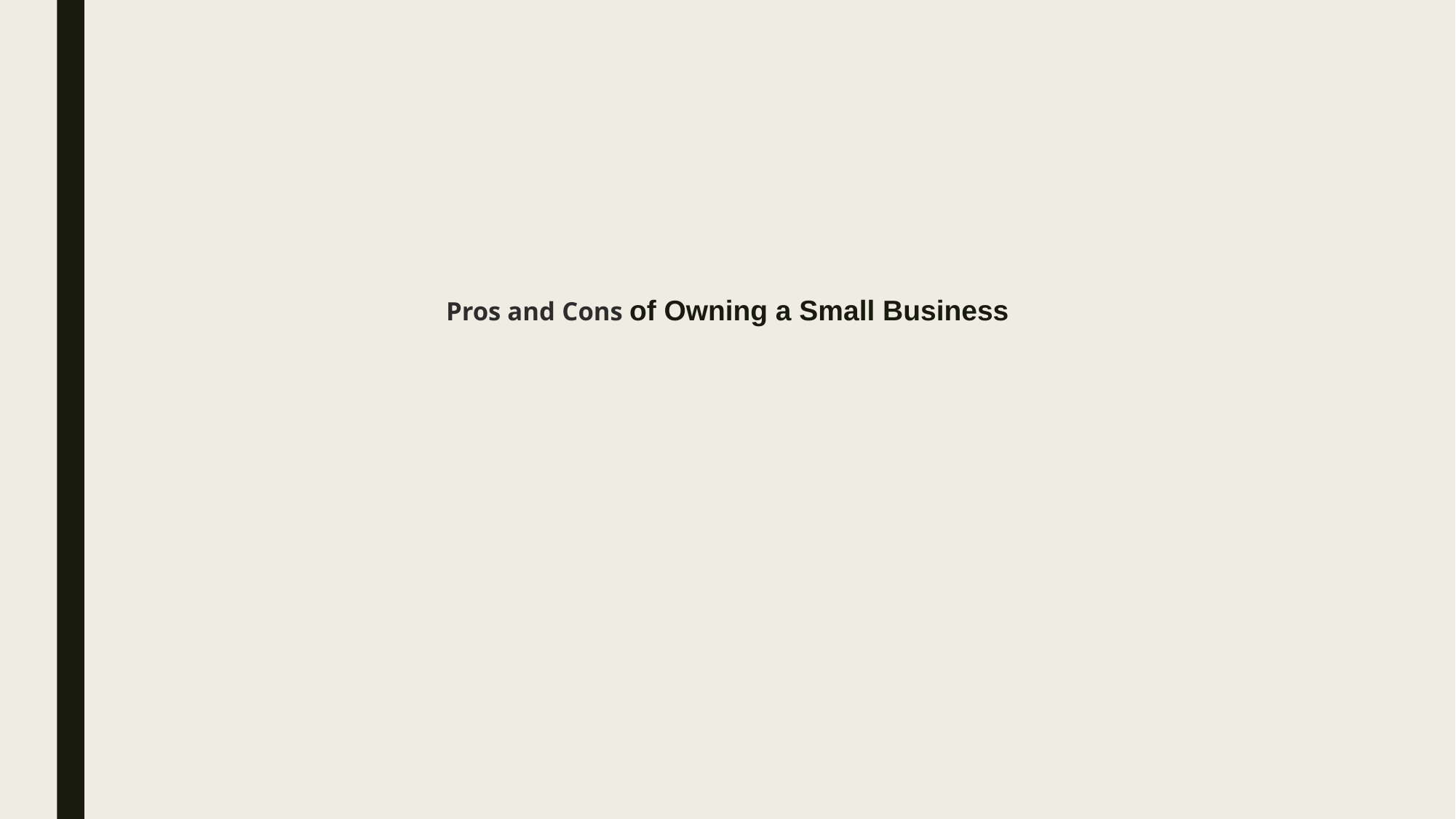

# Pros and Cons of Owning a Small Business